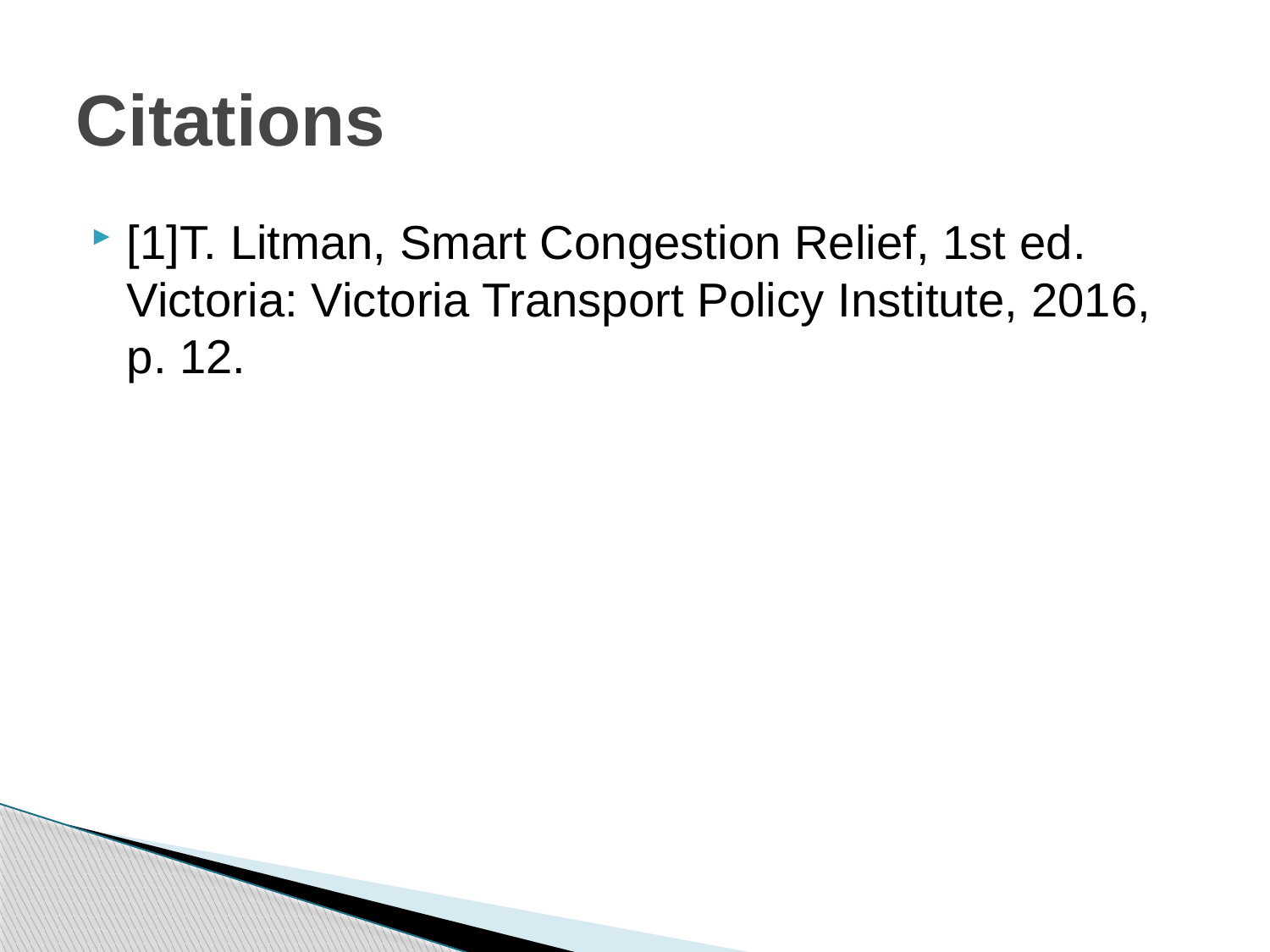

# Citations
[1]T. Litman, Smart Congestion Relief, 1st ed. Victoria: Victoria Transport Policy Institute, 2016, p. 12.